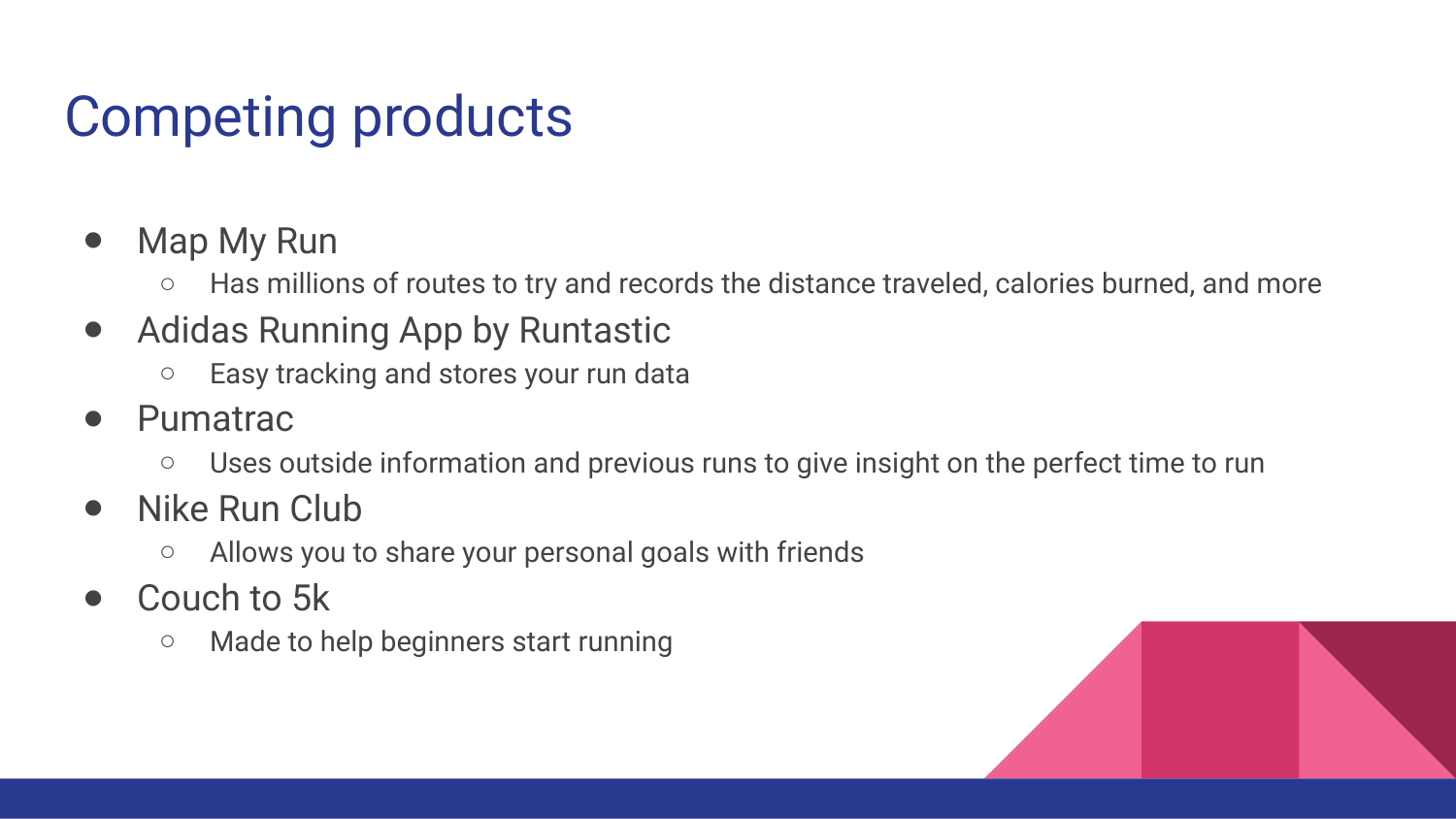

# Competing products
Map My Run
Has millions of routes to try and records the distance traveled, calories burned, and more
Adidas Running App by Runtastic
Easy tracking and stores your run data
Pumatrac
Uses outside information and previous runs to give insight on the perfect time to run
Nike Run Club
Allows you to share your personal goals with friends
Couch to 5k
Made to help beginners start running